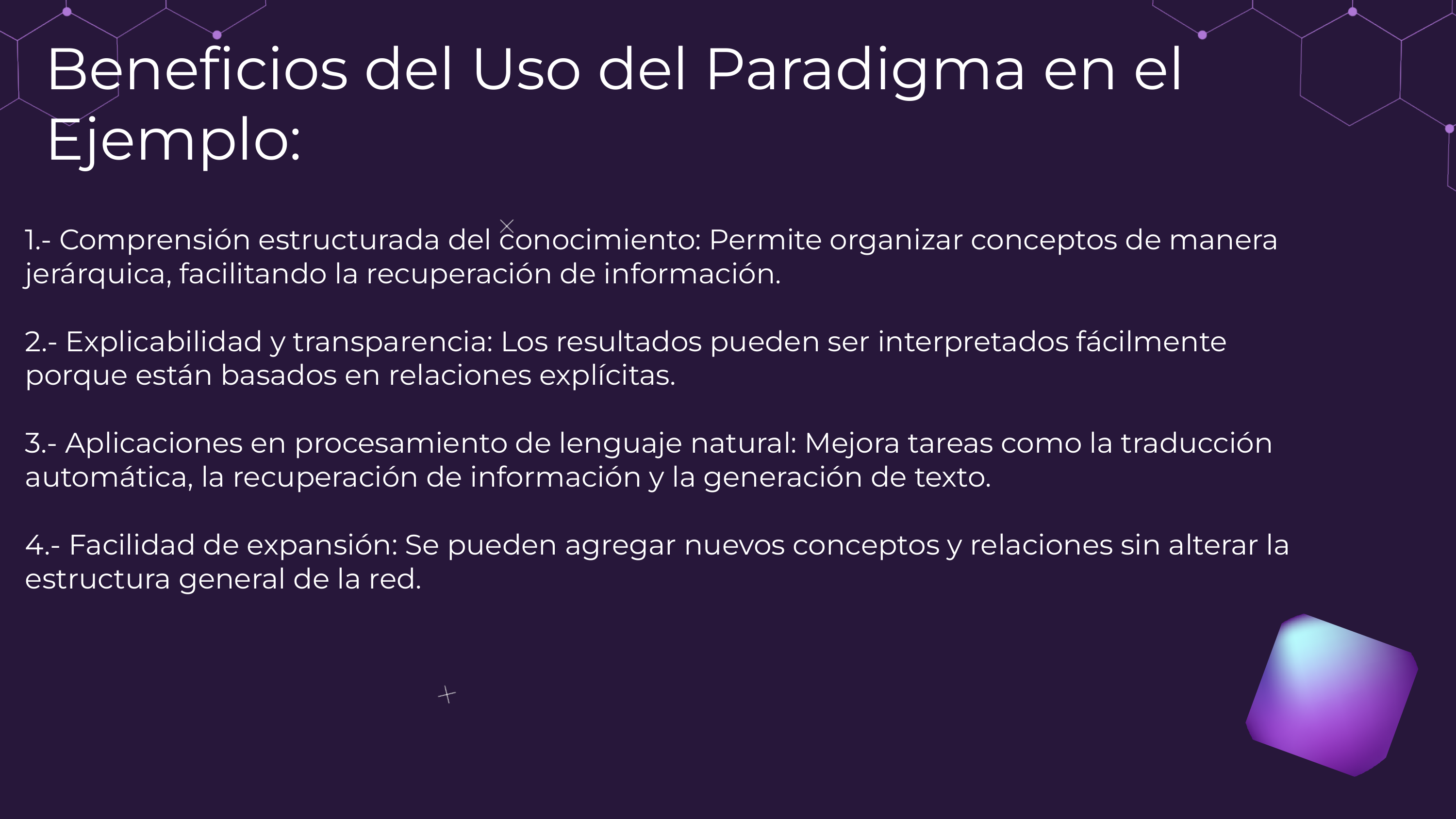

Beneficios del Uso del Paradigma en el Ejemplo:

1.- Comprensión estructurada del conocimiento: Permite organizar conceptos de manera jerárquica, facilitando la recuperación de información.

2.- Explicabilidad y transparencia: Los resultados pueden ser interpretados fácilmente porque están basados en relaciones explícitas.

3.- Aplicaciones en procesamiento de lenguaje natural: Mejora tareas como la traducción automática, la recuperación de información y la generación de texto.

4.- Facilidad de expansión: Se pueden agregar nuevos conceptos y relaciones sin alterar la estructura general de la red.